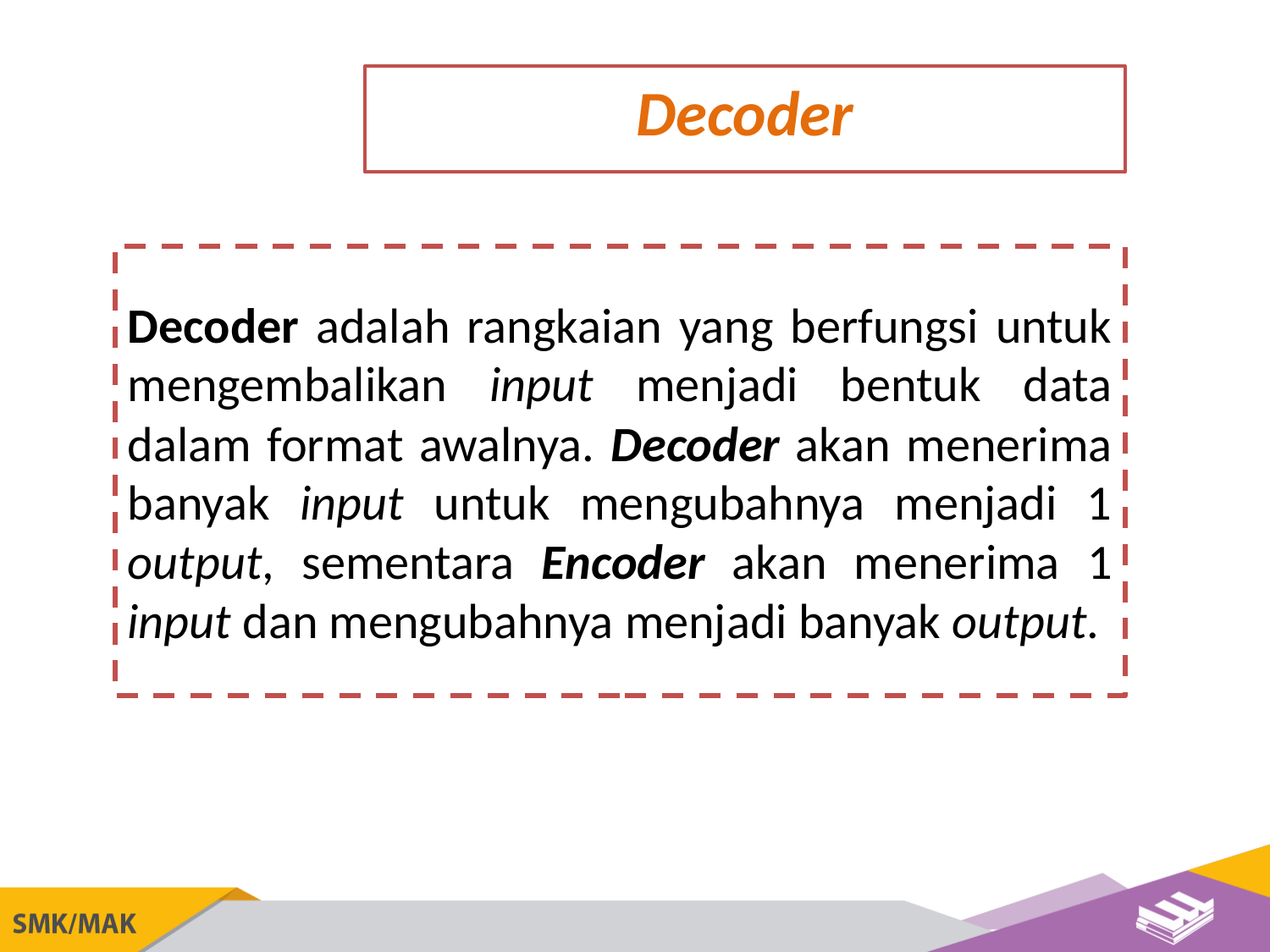

Decoder
Decoder adalah rangkaian yang berfungsi untuk mengembalikan input menjadi bentuk data dalam format awalnya. Decoder akan menerima banyak input untuk mengubahnya menjadi 1 output, sementara Encoder akan menerima 1 input dan mengubahnya menjadi banyak output.